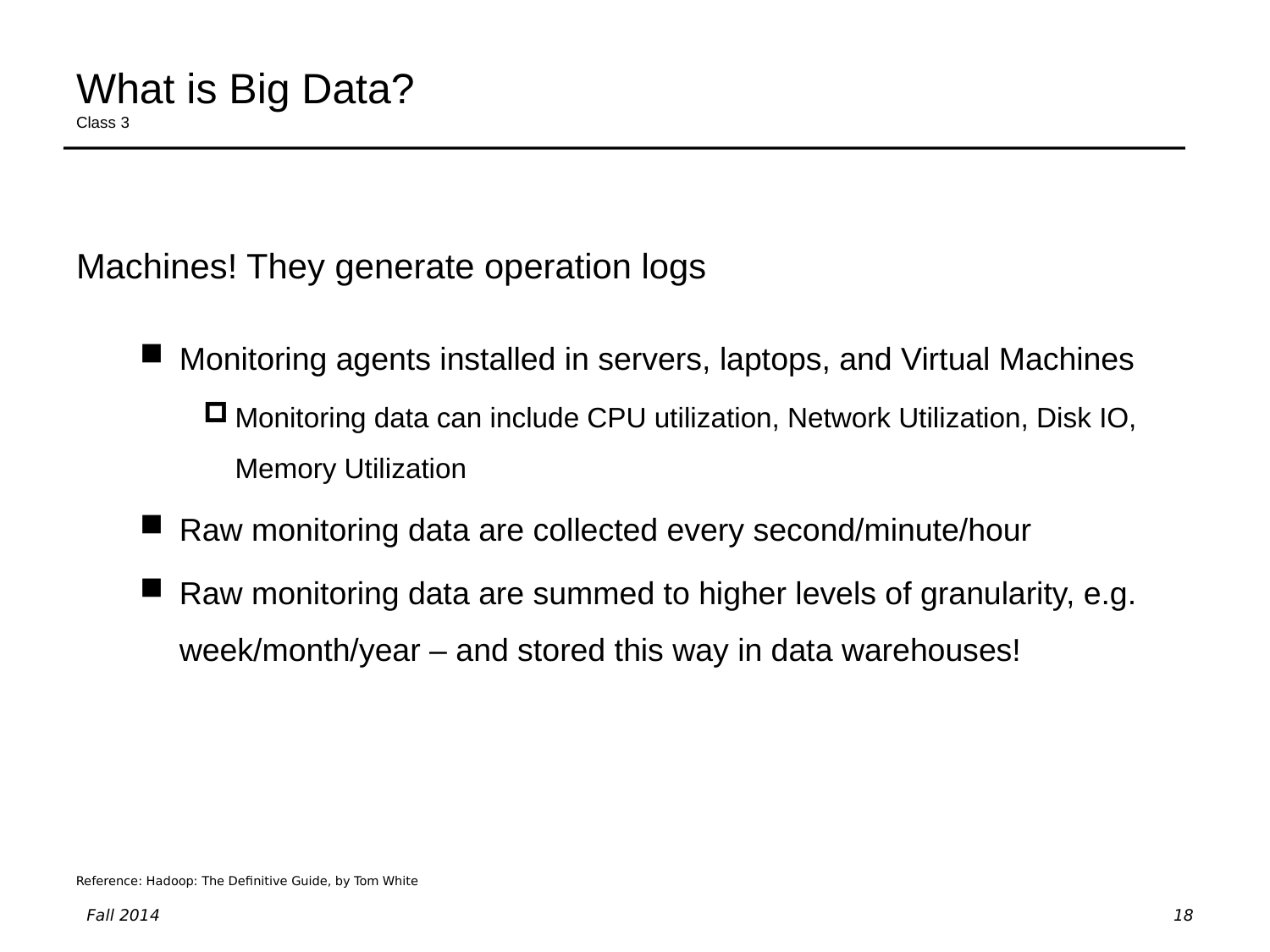

# What is Big Data? Class 3

Machines! They generate operation logs

Monitoring agents installed in servers, laptops, and Virtual Machines
Monitoring data can include CPU utilization, Network Utilization, Disk IO, Memory Utilization
Raw monitoring data are collected every second/minute/hour
Raw monitoring data are summed to higher levels of granularity, e.g. week/month/year – and stored this way in data warehouses!

Reference: Hadoop: The Definitive Guide, by Tom White
18